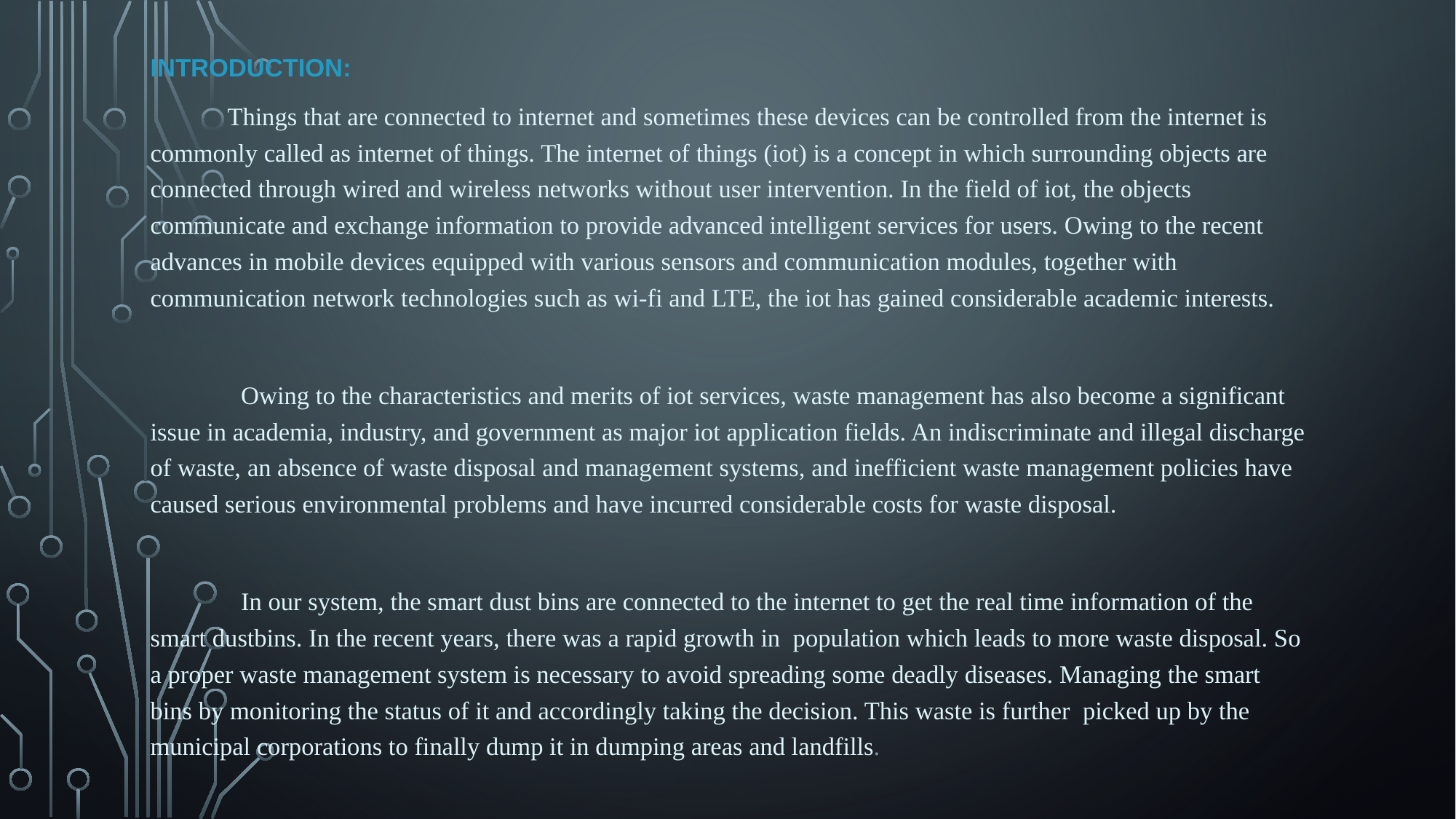

INTRODUCTION:
            Things that are connected to internet and sometimes these devices can be controlled from the internet is commonly called as internet of things. The internet of things (iot) is a concept in which surrounding objects are connected through wired and wireless networks without user intervention. In the field of iot, the objects communicate and exchange information to provide advanced intelligent services for users. Owing to the recent advances in mobile devices equipped with various sensors and communication modules, together with communication network technologies such as wi-fi and LTE, the iot has gained considerable academic interests.

	Owing to the characteristics and merits of iot services, waste management has also become a significant issue in academia, industry, and government as major iot application fields. An indiscriminate and illegal discharge of waste, an absence of waste disposal and management systems, and inefficient waste management policies have caused serious environmental problems and have incurred considerable costs for waste disposal.

 	In our system, the smart dust bins are connected to the internet to get the real time information of the smart dustbins. In the recent years, there was a rapid growth in  population which leads to more waste disposal. So a proper waste management system is necessary to avoid spreading some deadly diseases. Managing the smart bins by monitoring the status of it and accordingly taking the decision. This waste is further  picked up by the municipal corporations to finally dump it in dumping areas and landfills.